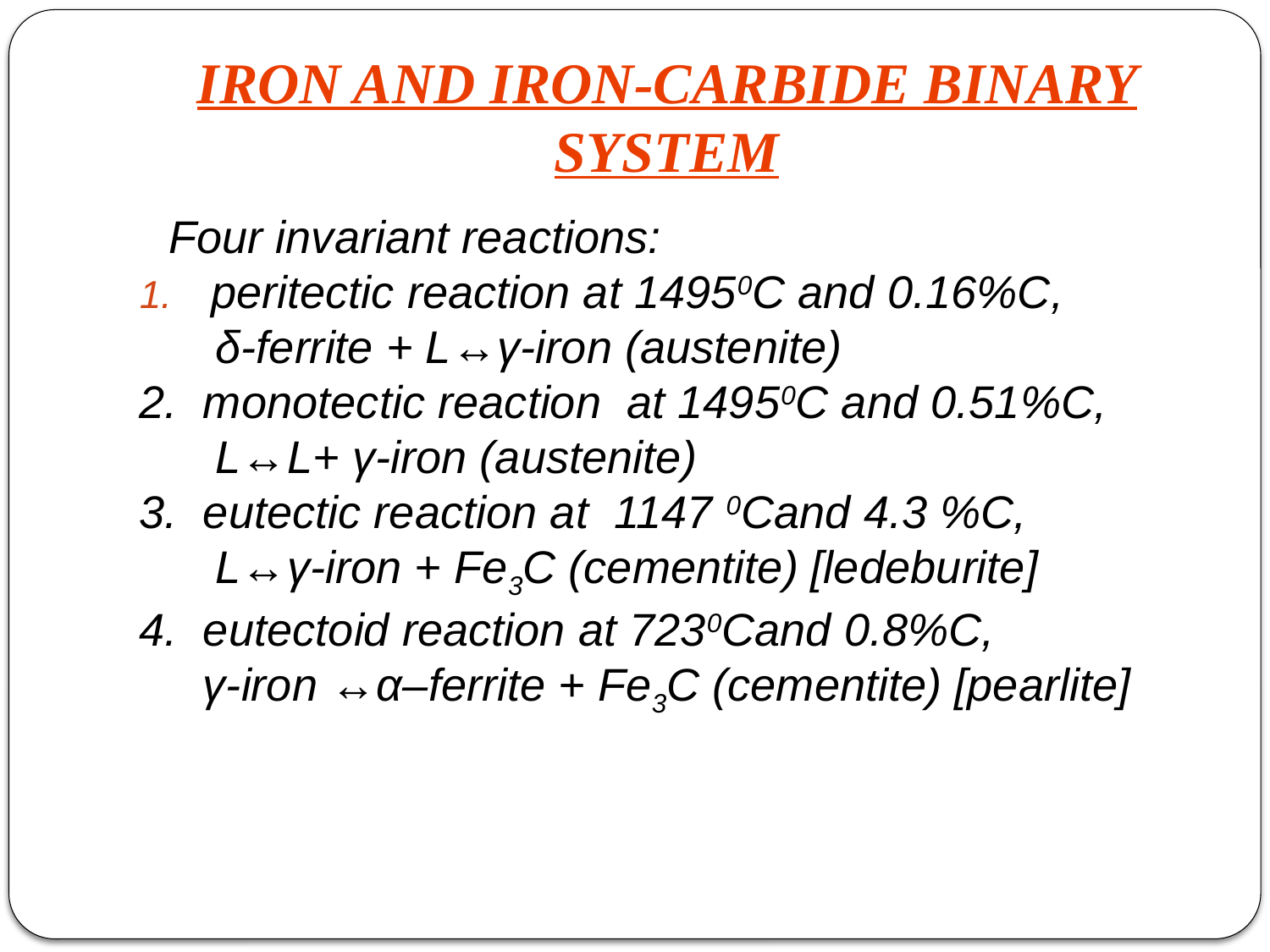

# IRON AND IRON-CARBIDE BINARY SYSTEM
 Four invariant reactions:
peritectic reaction at 14950C and 0.16%C,
      δ-ferrite + L↔γ-iron (austenite)
2.  monotectic reaction  at 14950C and 0.51%C,
      L↔L+ γ-iron (austenite)
3.  eutectic reaction at  1147 0Cand 4.3 %C,
      L↔γ-iron + Fe3C (cementite) [ledeburite]
4.  eutectoid reaction at 7230Cand 0.8%C,
     γ-iron ↔α–ferrite + Fe3C (cementite) [pearlite]